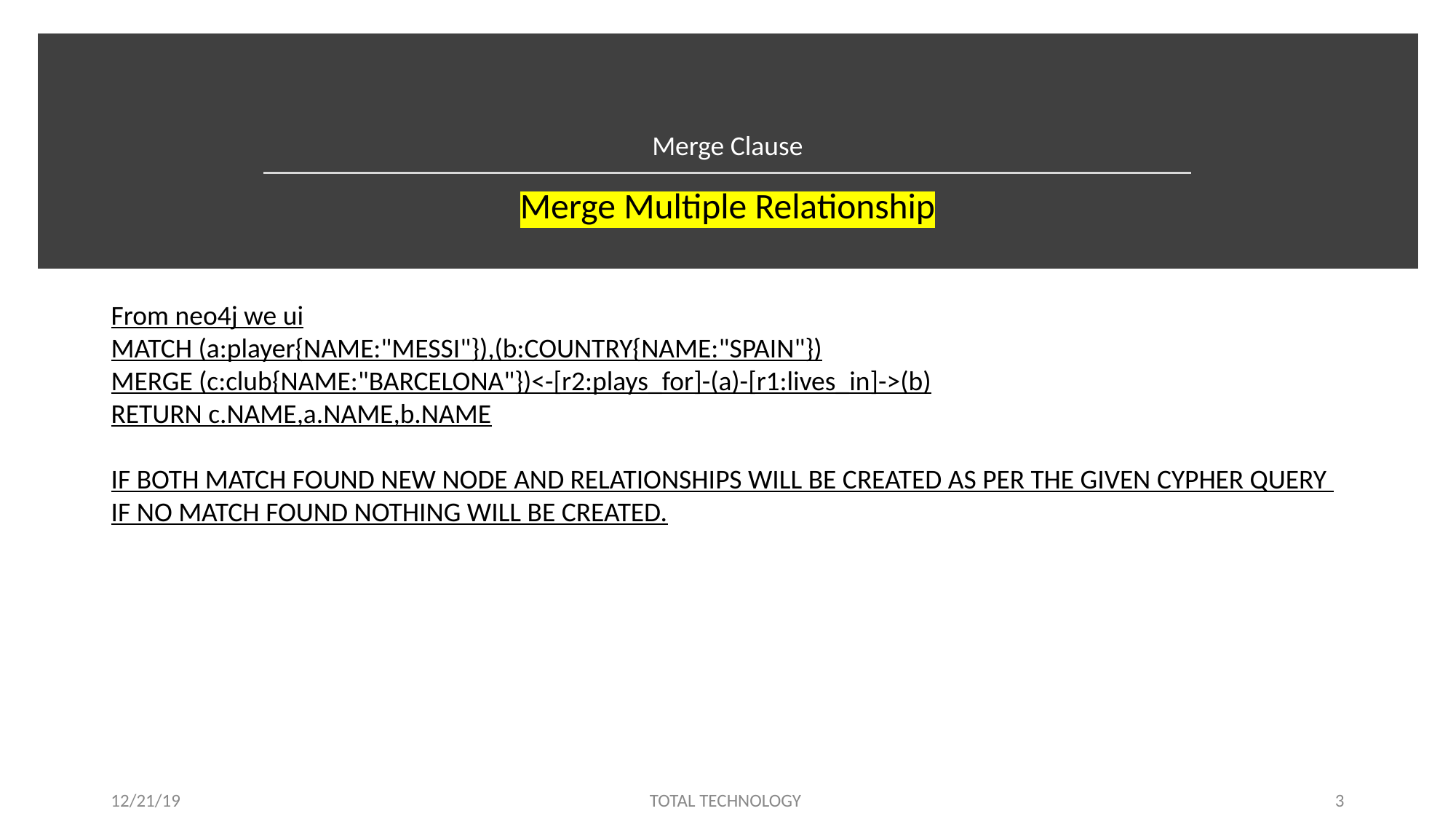

# Merge Clause
Merge Multiple Relationship
From neo4j we ui
MATCH (a:player{NAME:"MESSI"}),(b:COUNTRY{NAME:"SPAIN"})
MERGE (c:club{NAME:"BARCELONA"})<-[r2:plays_for]-(a)-[r1:lives_in]->(b)
RETURN c.NAME,a.NAME,b.NAME

IF BOTH MATCH FOUND NEW NODE AND RELATIONSHIPS WILL BE CREATED AS PER THE GIVEN CYPHER QUERY
IF NO MATCH FOUND NOTHING WILL BE CREATED.

12/21/19
TOTAL TECHNOLOGY
3